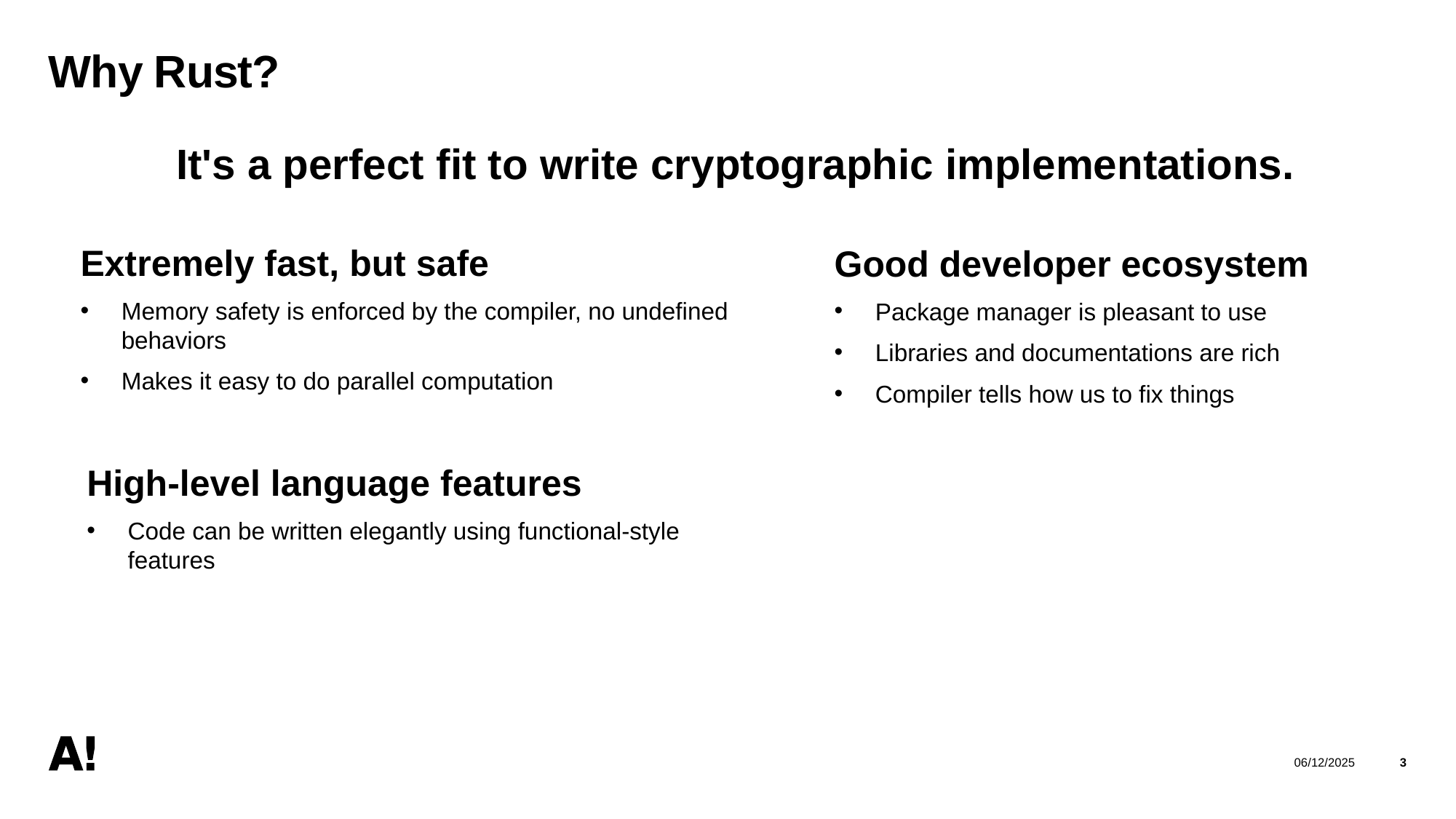

3
06/12/2025
# Why Rust?
It's a perfect fit to write cryptographic implementations.

Extremely fast, but safe
Memory safety is enforced by the compiler, no undefined behaviors
Makes it easy to do parallel computation

Good developer ecosystem
Package manager is pleasant to use
Libraries and documentations are rich
Compiler tells how us to fix things

High-level language features
Code can be written elegantly using functional-style features